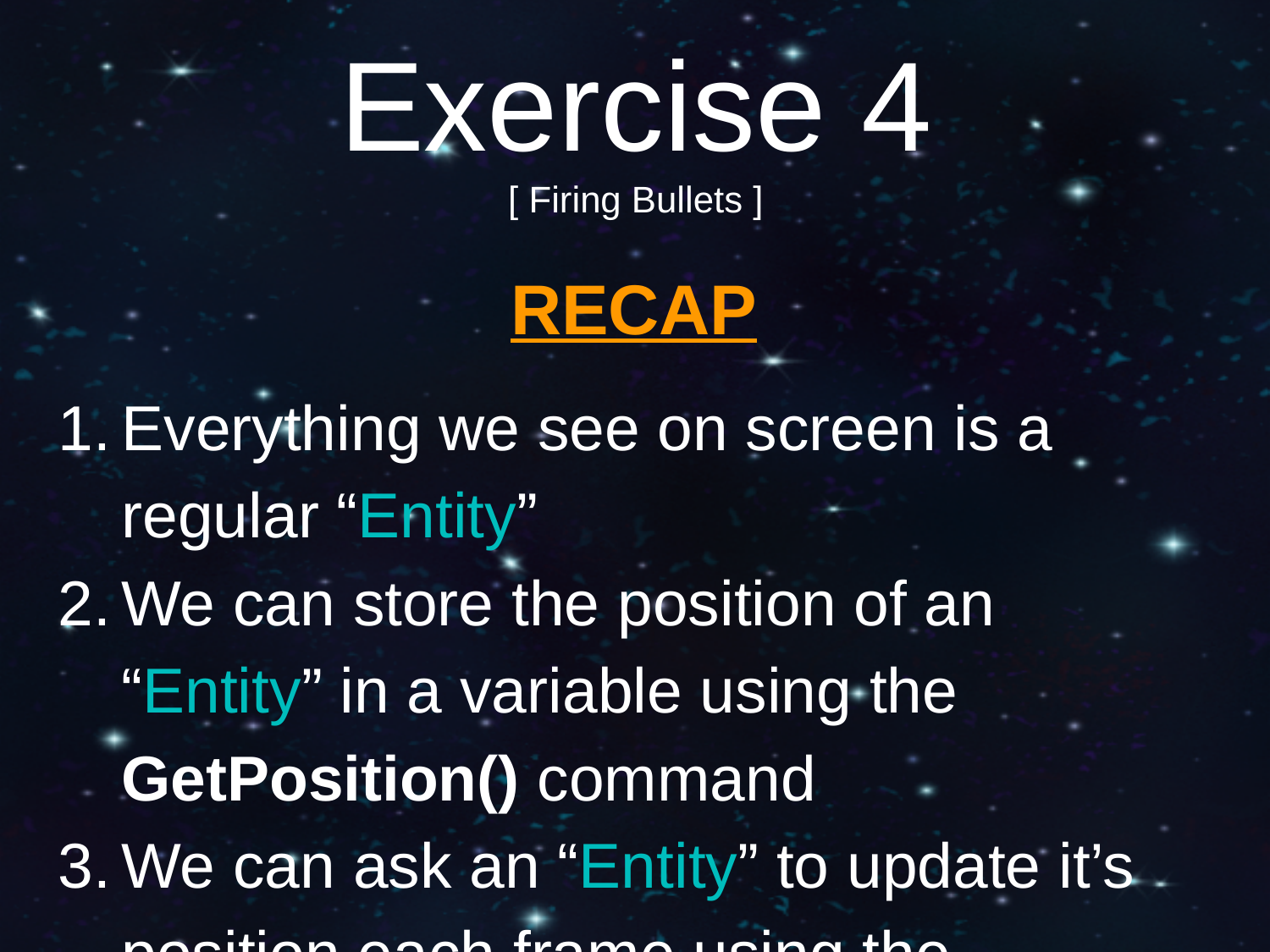

Exercise 4
[ Firing Bullets ]
RECAP

Everything we see on screen is a regular “Entity”
We can store the position of an “Entity” in a variable using the GetPosition() command
We can ask an “Entity” to update it’s position each frame using the SetVelocity([x,y]) command